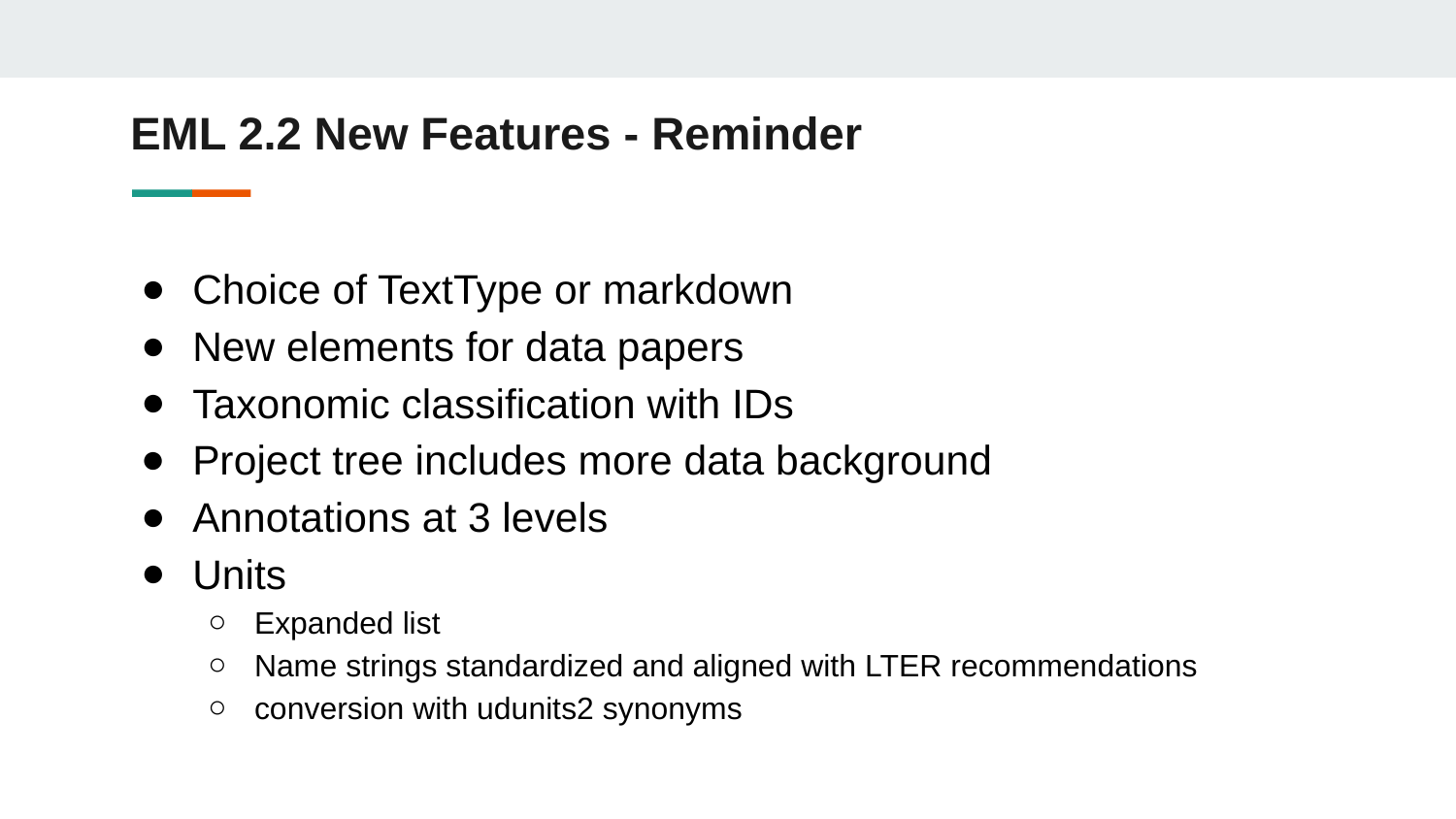

# EML 2.2 New Features - Reminder
Choice of TextType or markdown
New elements for data papers
Taxonomic classification with IDs
Project tree includes more data background
Annotations at 3 levels
Units
Expanded list
Name strings standardized and aligned with LTER recommendations
conversion with udunits2 synonyms